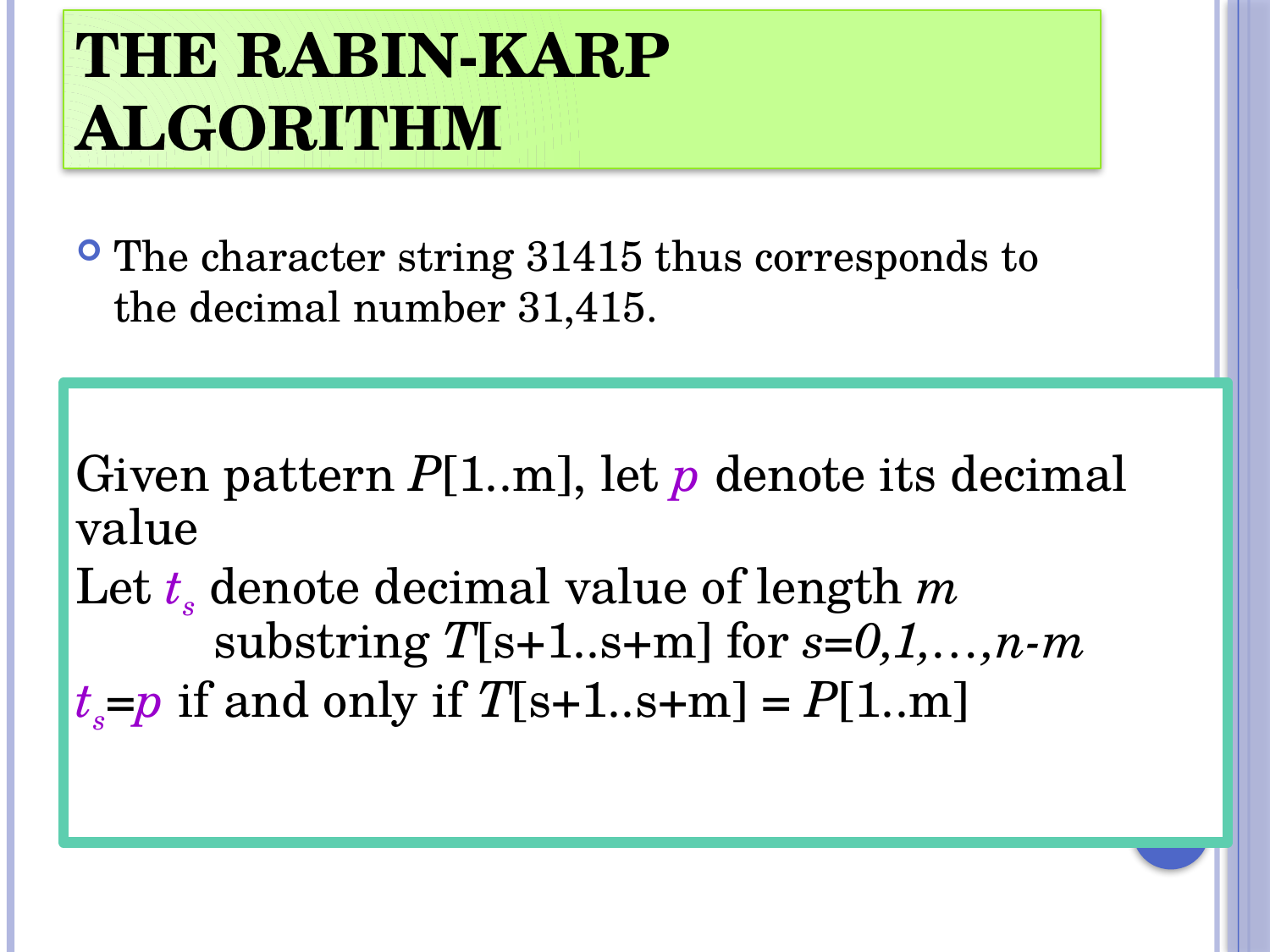

The Rabin-Karp Algorithm
#
The character string 31415 thus corresponds to the decimal number 31,415.

Given pattern P[1..m], let p denote its decimal value
Let ts denote decimal value of length m
          substring T[s+1..s+m] for s=0,1,…,n-m
ts=p if and only if T[s+1..s+m] = P[1..m]

27